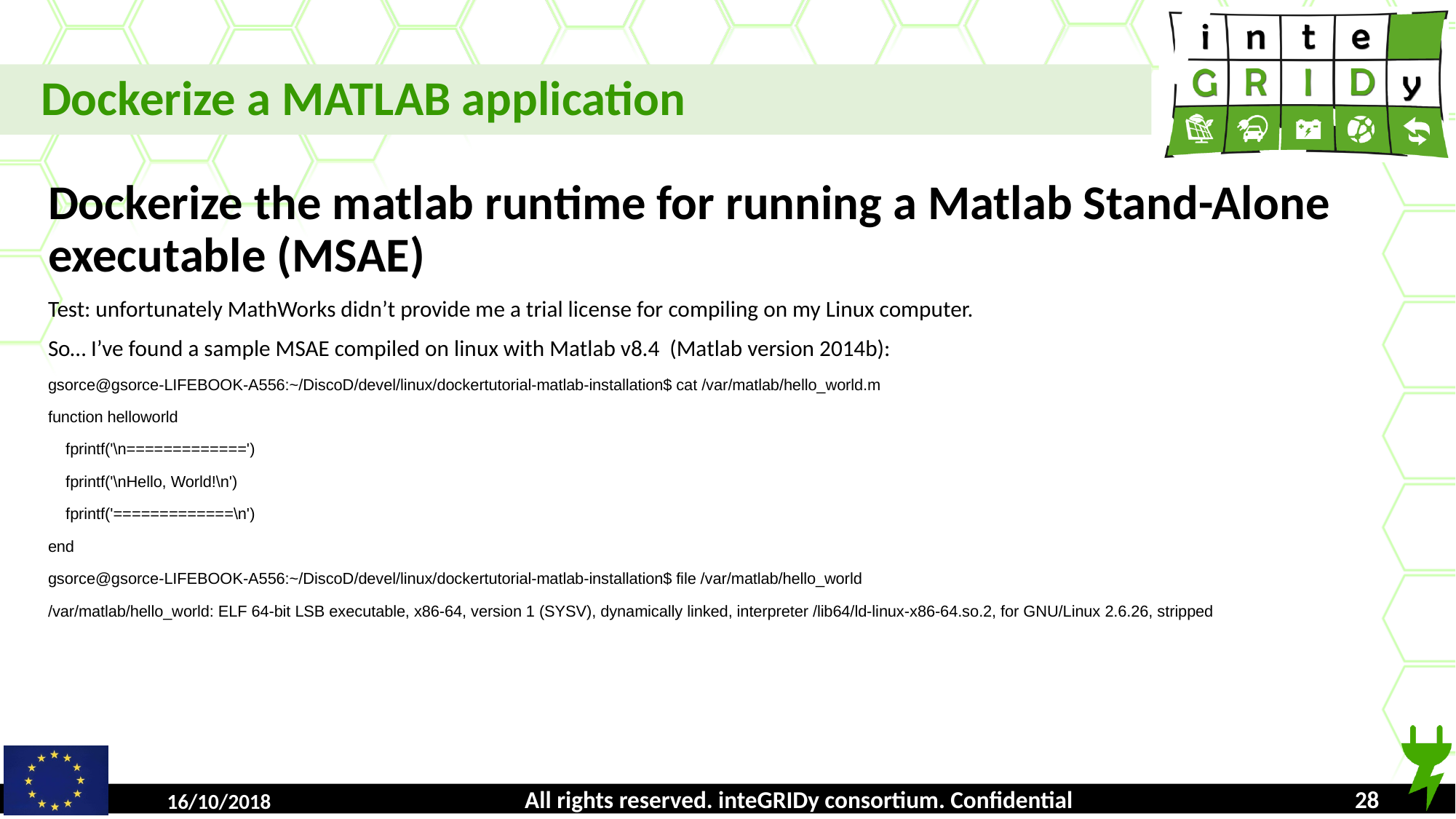

Dockerize a MATLAB application
Dockerize the matlab runtime for running a Matlab Stand-Alone executable (MSAE)
Test: unfortunately MathWorks didn’t provide me a trial license for compiling on my Linux computer.
So… I’ve found a sample MSAE compiled on linux with Matlab v8.4  (Matlab version 2014b):
gsorce@gsorce-LIFEBOOK-A556:~/DiscoD/devel/linux/dockertutorial-matlab-installation$ cat /var/matlab/hello_world.m
function helloworld
    fprintf('\n=============')
    fprintf('\nHello, World!\n')
    fprintf('=============\n')
end
gsorce@gsorce-LIFEBOOK-A556:~/DiscoD/devel/linux/dockertutorial-matlab-installation$ file /var/matlab/hello_world
/var/matlab/hello_world: ELF 64-bit LSB executable, x86-64, version 1 (SYSV), dynamically linked, interpreter /lib64/ld-linux-x86-64.so.2, for GNU/Linux 2.6.26, stripped

All rights reserved. inteGRIDy consortium. Confidential
16/10/2018
28